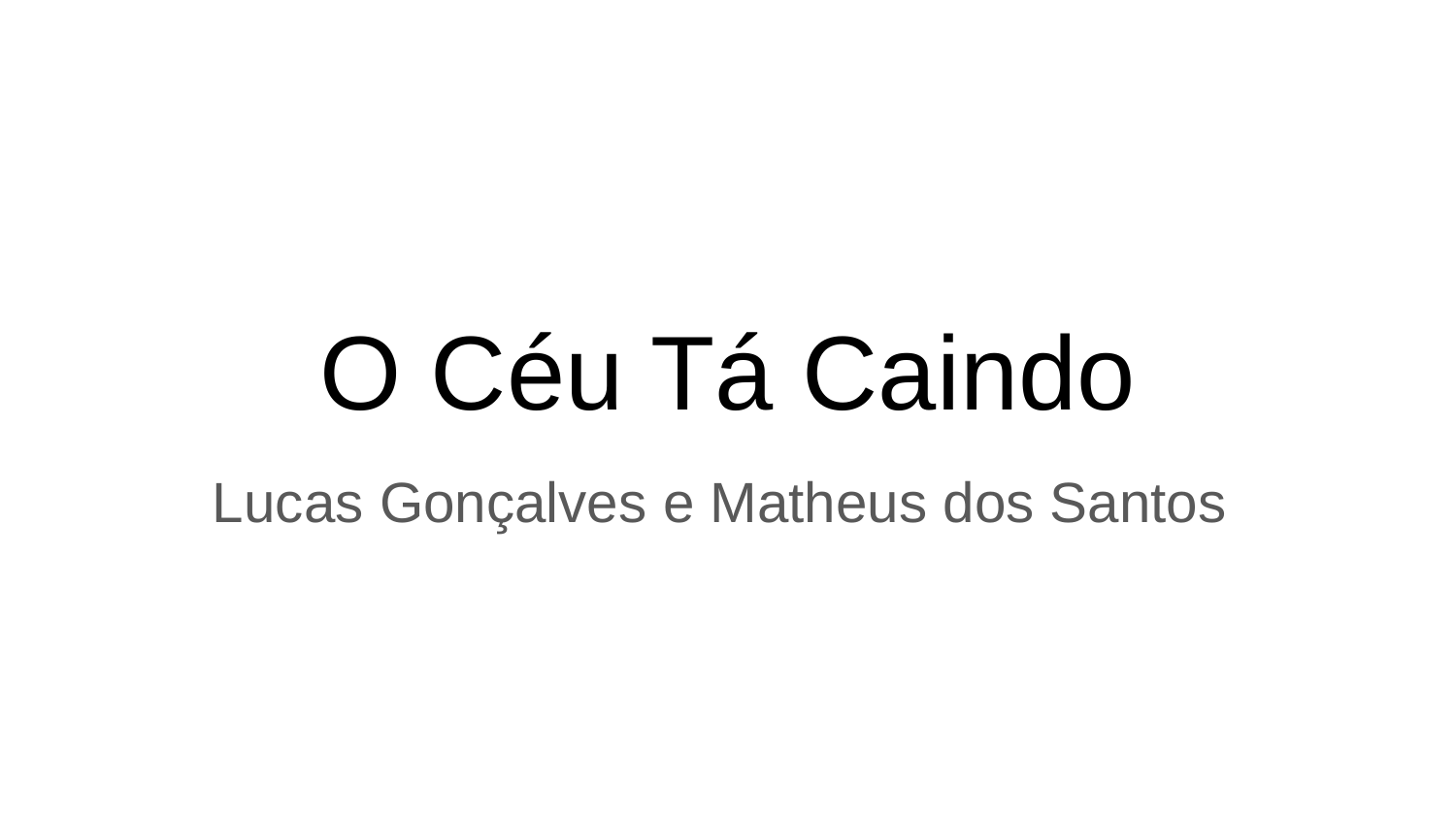

# O Céu Tá Caindo
Lucas Gonçalves e Matheus dos Santos